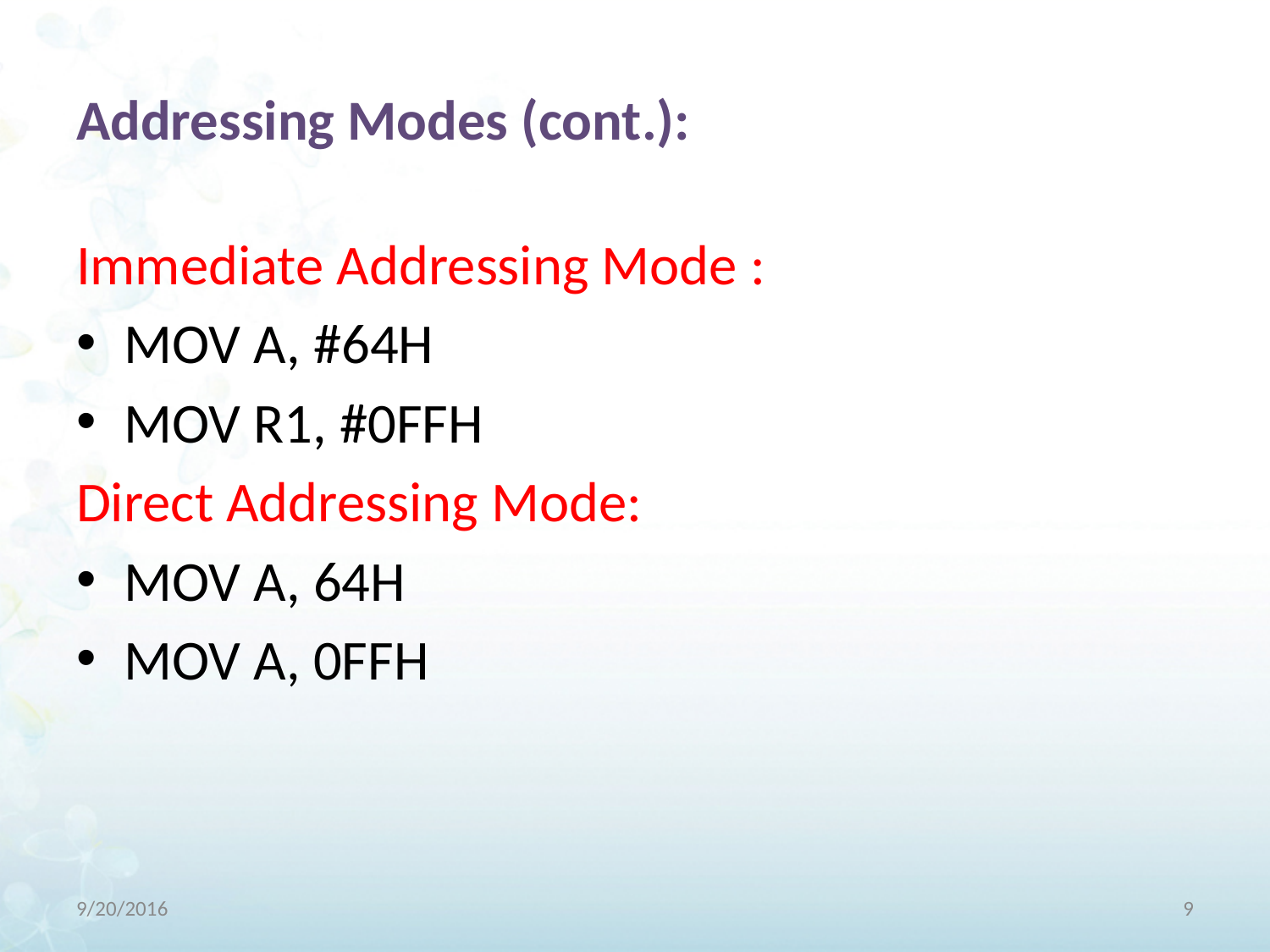

# Addressing Modes (cont.):
Immediate Addressing Mode :
MOV A, #64H
MOV R1, #0FFH
Direct Addressing Mode:
MOV A, 64H
MOV A, 0FFH
9/20/2016
9